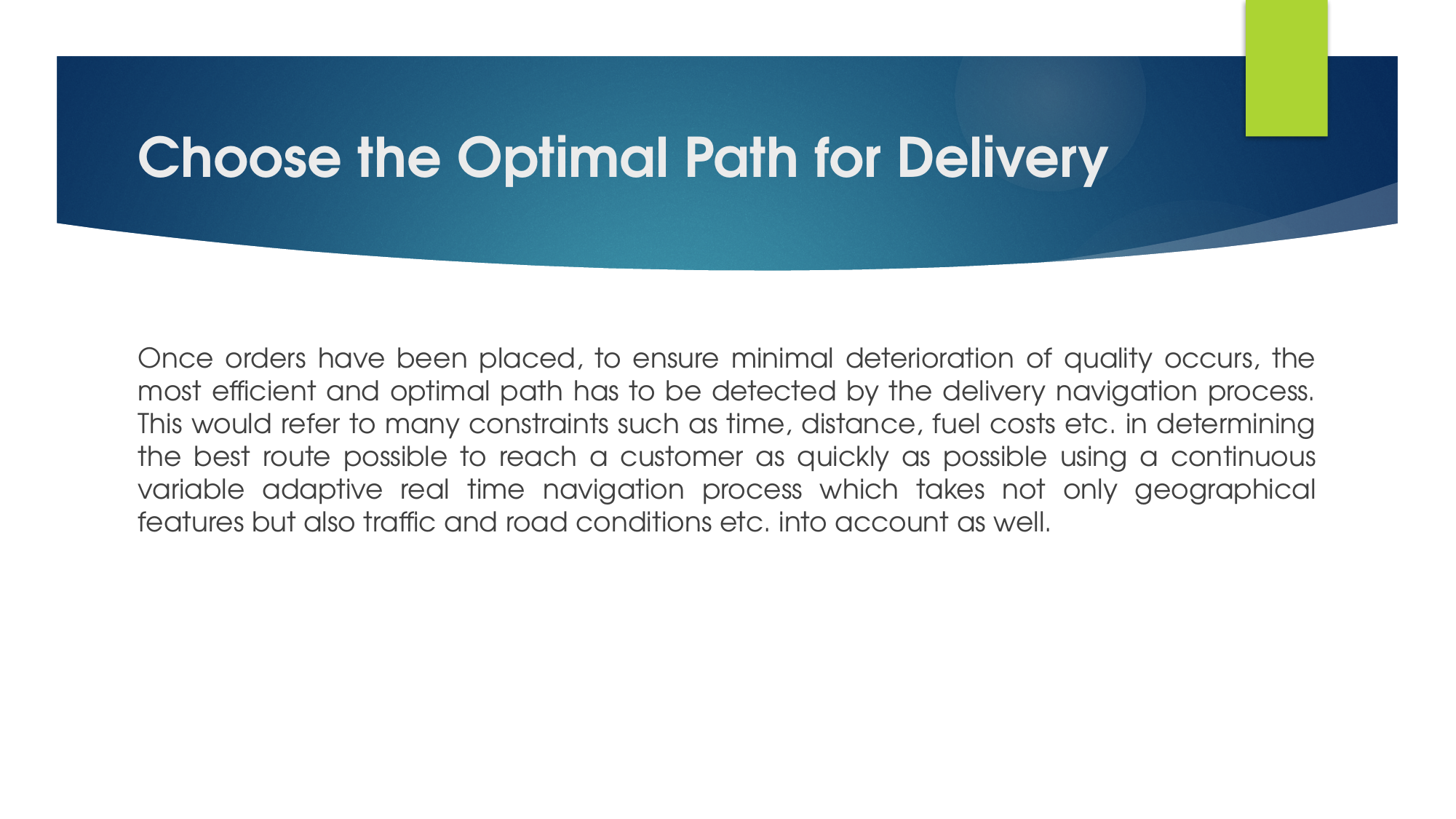

# Choose the Optimal Path for Delivery
Once orders have been placed, to ensure minimal deterioration of quality occurs, the most efficient and optimal path has to be detected by the delivery navigation process. This would refer to many constraints such as time, distance, fuel costs etc. in determining the best route possible to reach a customer as quickly as possible using a continuous variable adaptive real time navigation process which takes not only geographical features but also traffic and road conditions etc. into account as well.